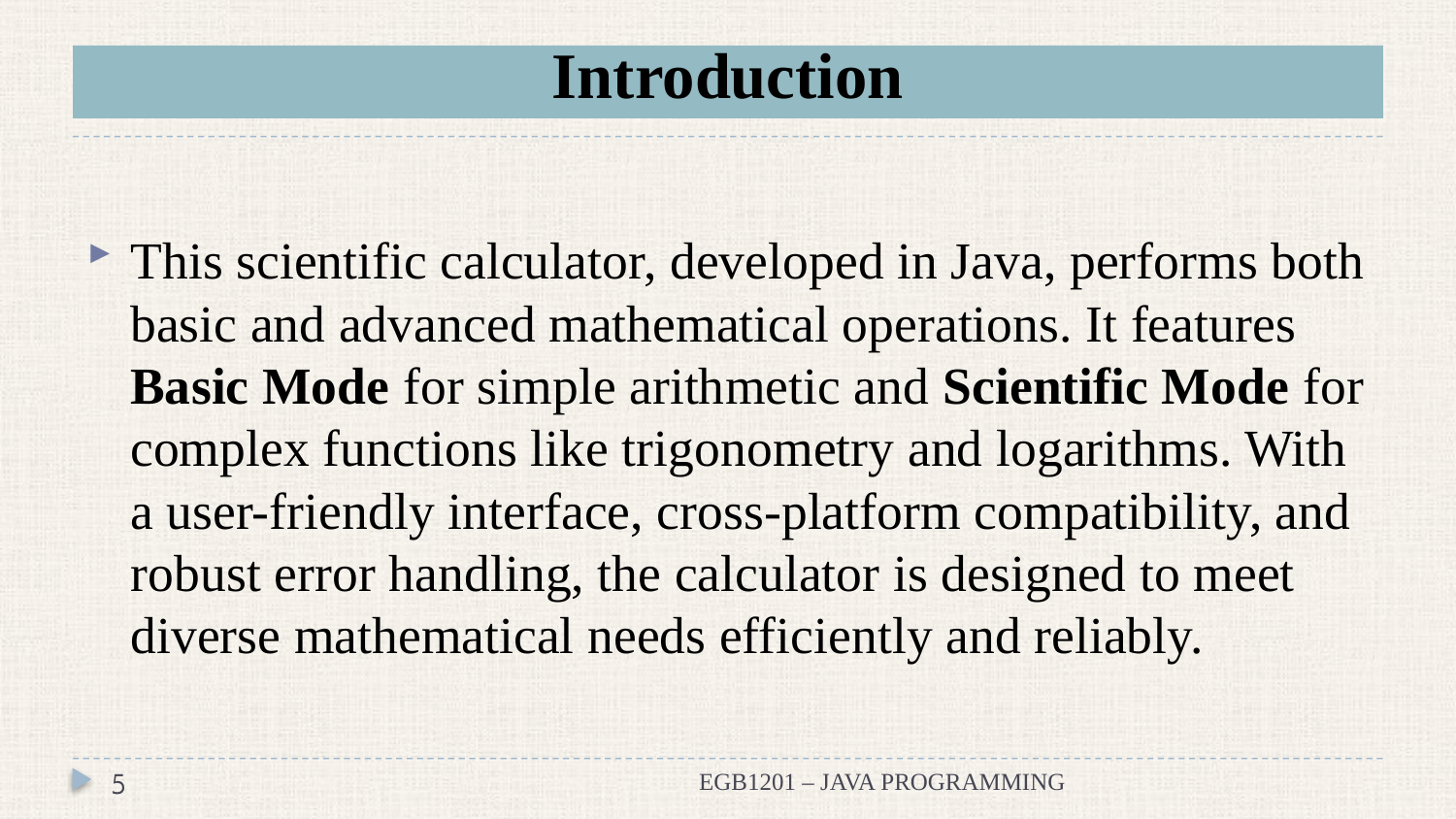

# Introduction

This scientific calculator, developed in Java, performs both basic and advanced mathematical operations. It features Basic Mode for simple arithmetic and Scientific Mode for complex functions like trigonometry and logarithms. With a user-friendly interface, cross-platform compatibility, and robust error handling, the calculator is designed to meet diverse mathematical needs efficiently and reliably.

5
EGB1201 – JAVA PROGRAMMING